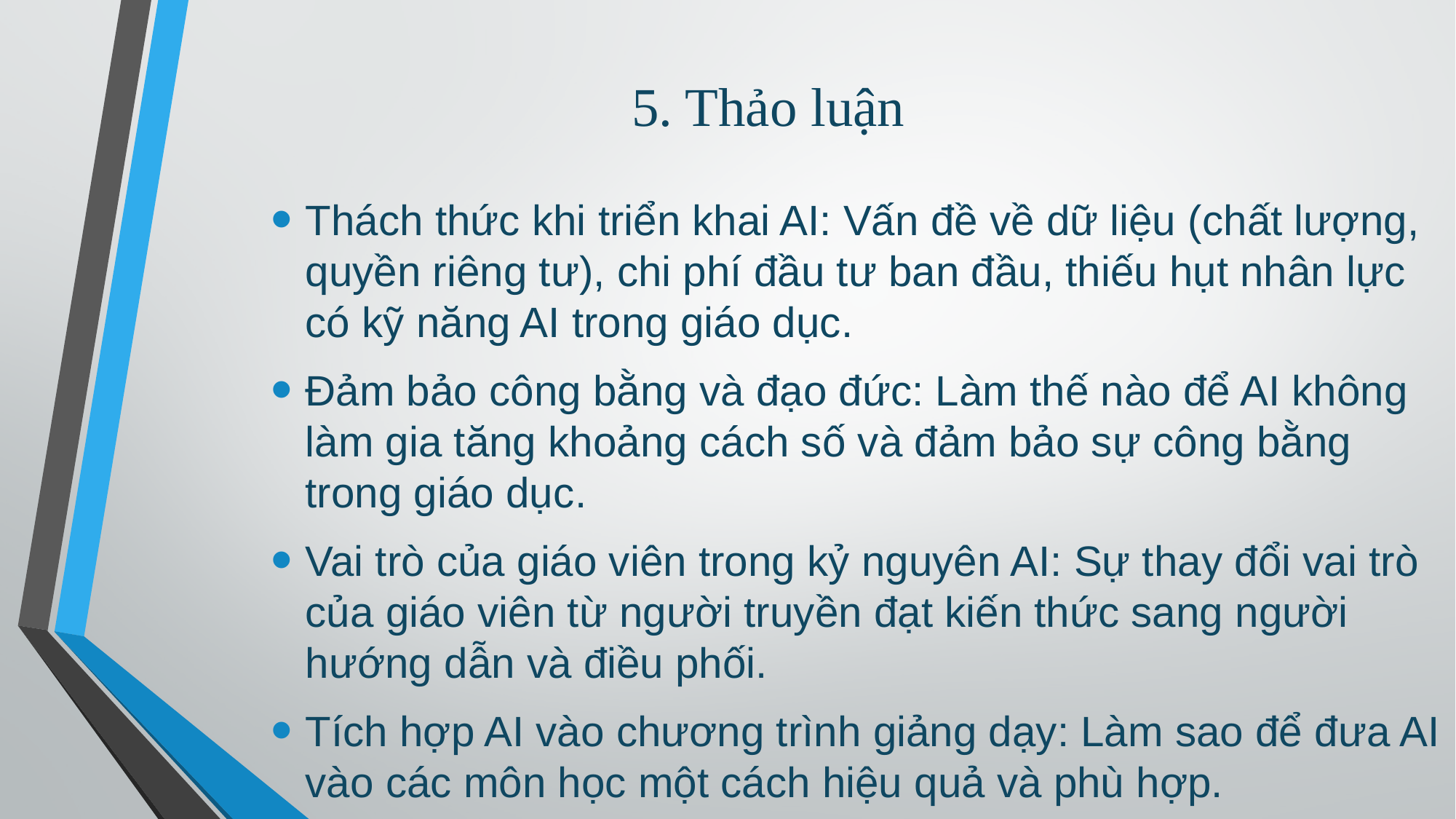

# 5. Thảo luận
Thách thức khi triển khai AI: Vấn đề về dữ liệu (chất lượng, quyền riêng tư), chi phí đầu tư ban đầu, thiếu hụt nhân lực có kỹ năng AI trong giáo dục.
Đảm bảo công bằng và đạo đức: Làm thế nào để AI không làm gia tăng khoảng cách số và đảm bảo sự công bằng trong giáo dục.
Vai trò của giáo viên trong kỷ nguyên AI: Sự thay đổi vai trò của giáo viên từ người truyền đạt kiến thức sang người hướng dẫn và điều phối.
Tích hợp AI vào chương trình giảng dạy: Làm sao để đưa AI vào các môn học một cách hiệu quả và phù hợp.